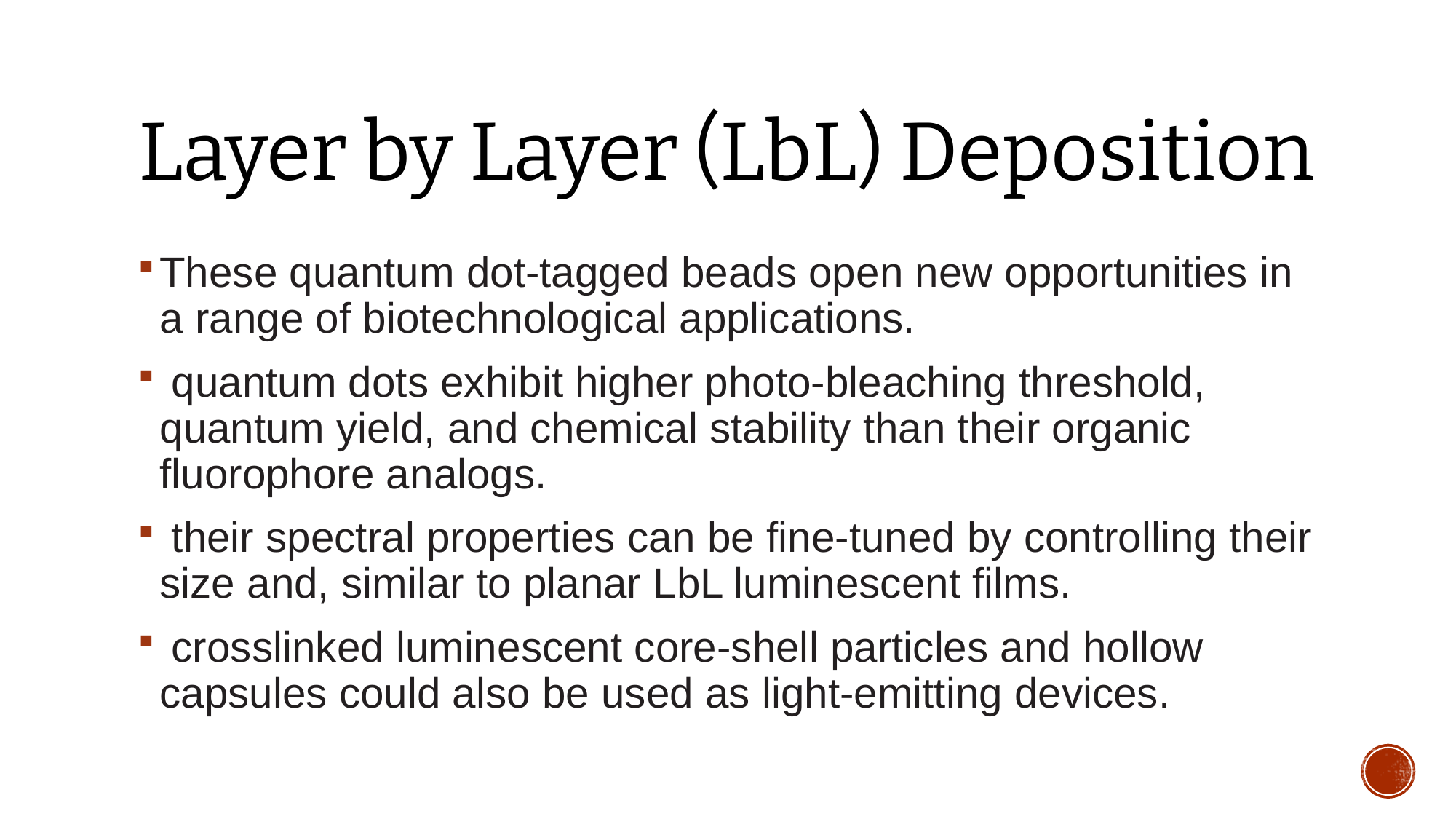

# Layer by Layer (LbL) Deposition
These quantum dot-tagged beads open new opportunities in a range of biotechnological applications.
 quantum dots exhibit higher photo-bleaching threshold, quantum yield, and chemical stability than their organic fluorophore analogs.
 their spectral properties can be fine-tuned by controlling their size and, similar to planar LbL luminescent films.
 crosslinked luminescent core-shell particles and hollow capsules could also be used as light-emitting devices.